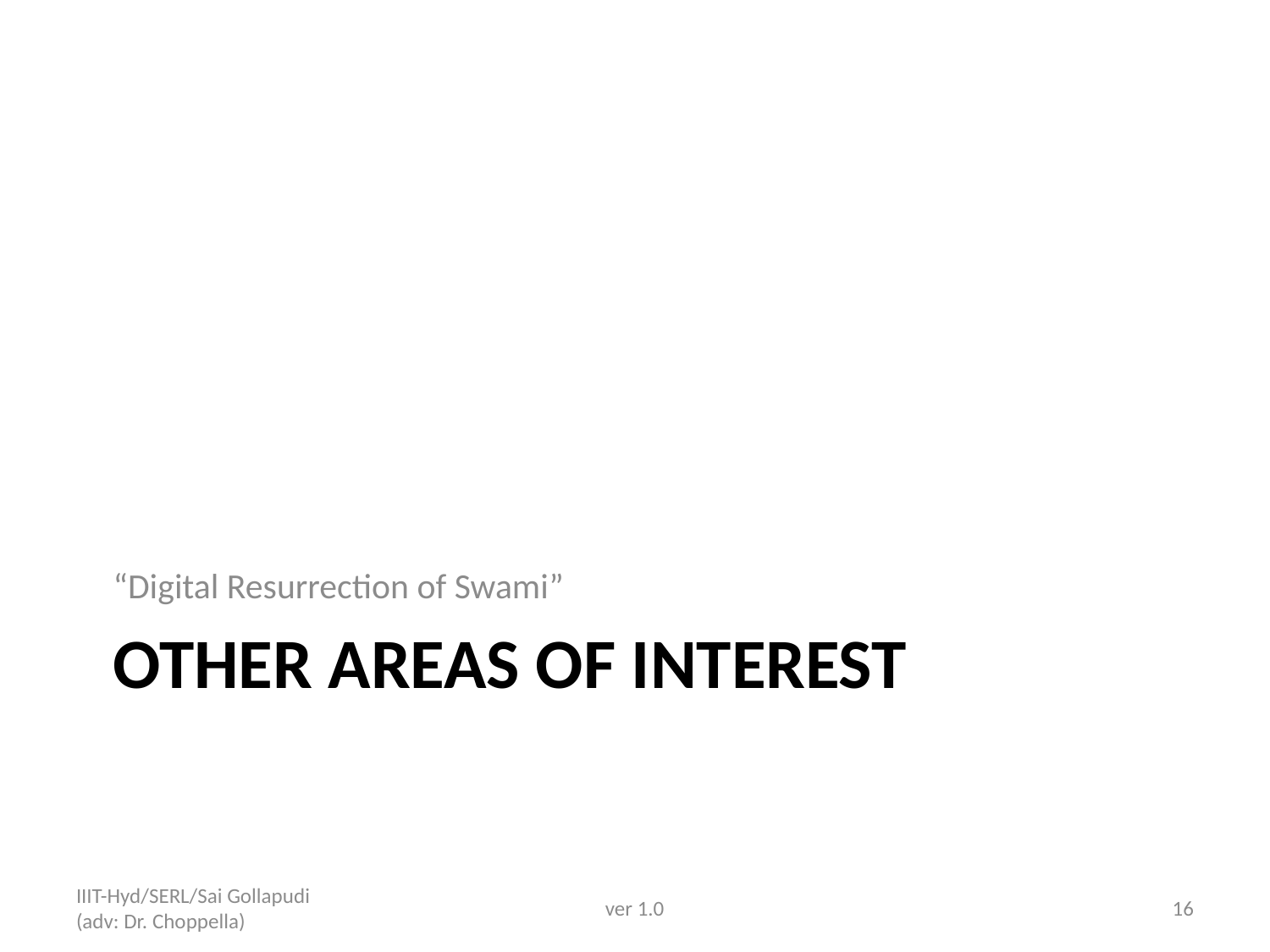

“Digital Resurrection of Swami”
# Other areas of Interest
IIIT-Hyd/SERL/Sai Gollapudi (adv: Dr. Choppella)
ver 1.0
16